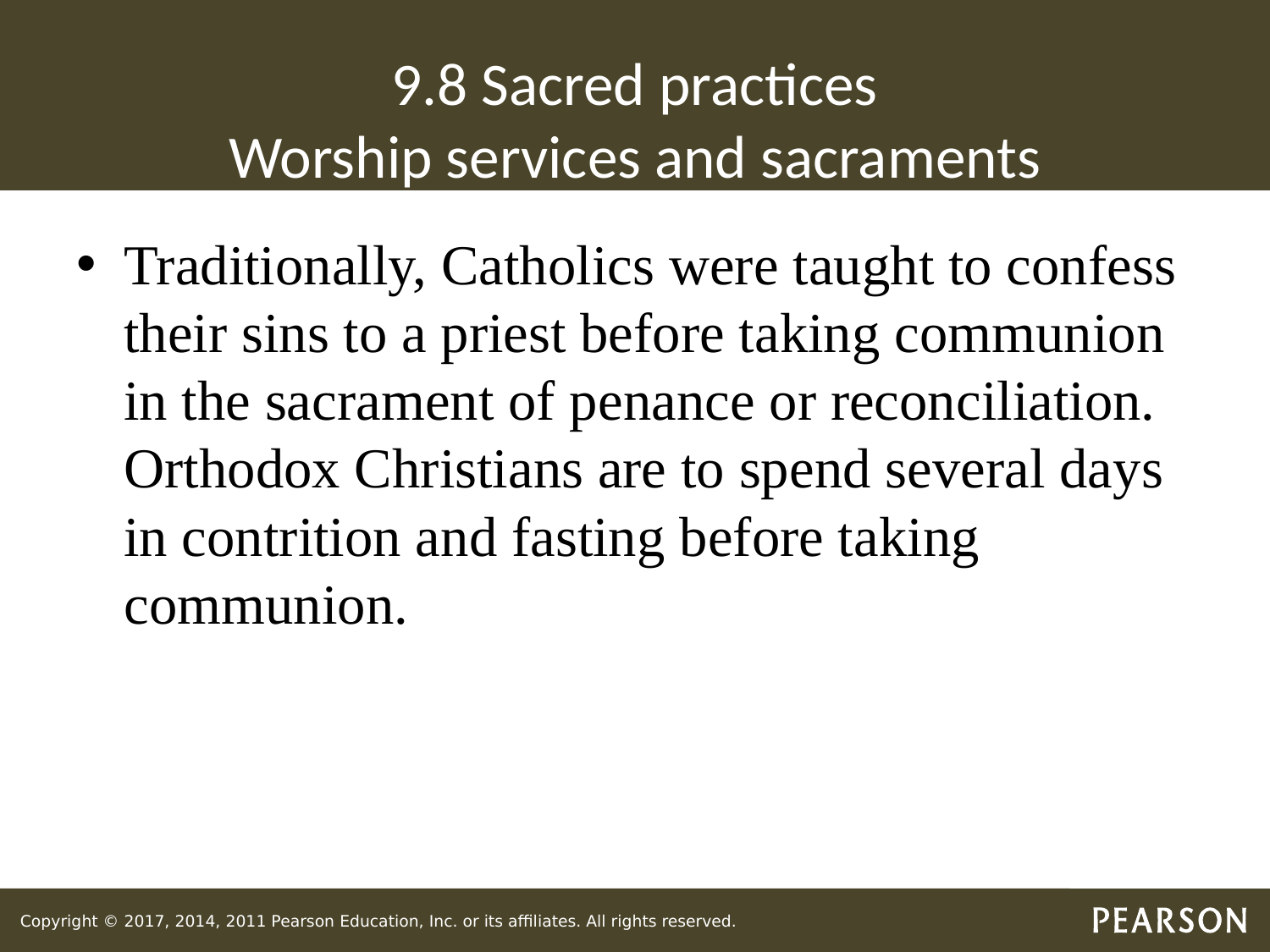

# 9.8 Sacred practices Worship services and sacraments
Traditionally, Catholics were taught to confess their sins to a priest before taking communion in the sacrament of penance or reconciliation. Orthodox Christians are to spend several days in contrition and fasting before taking communion.